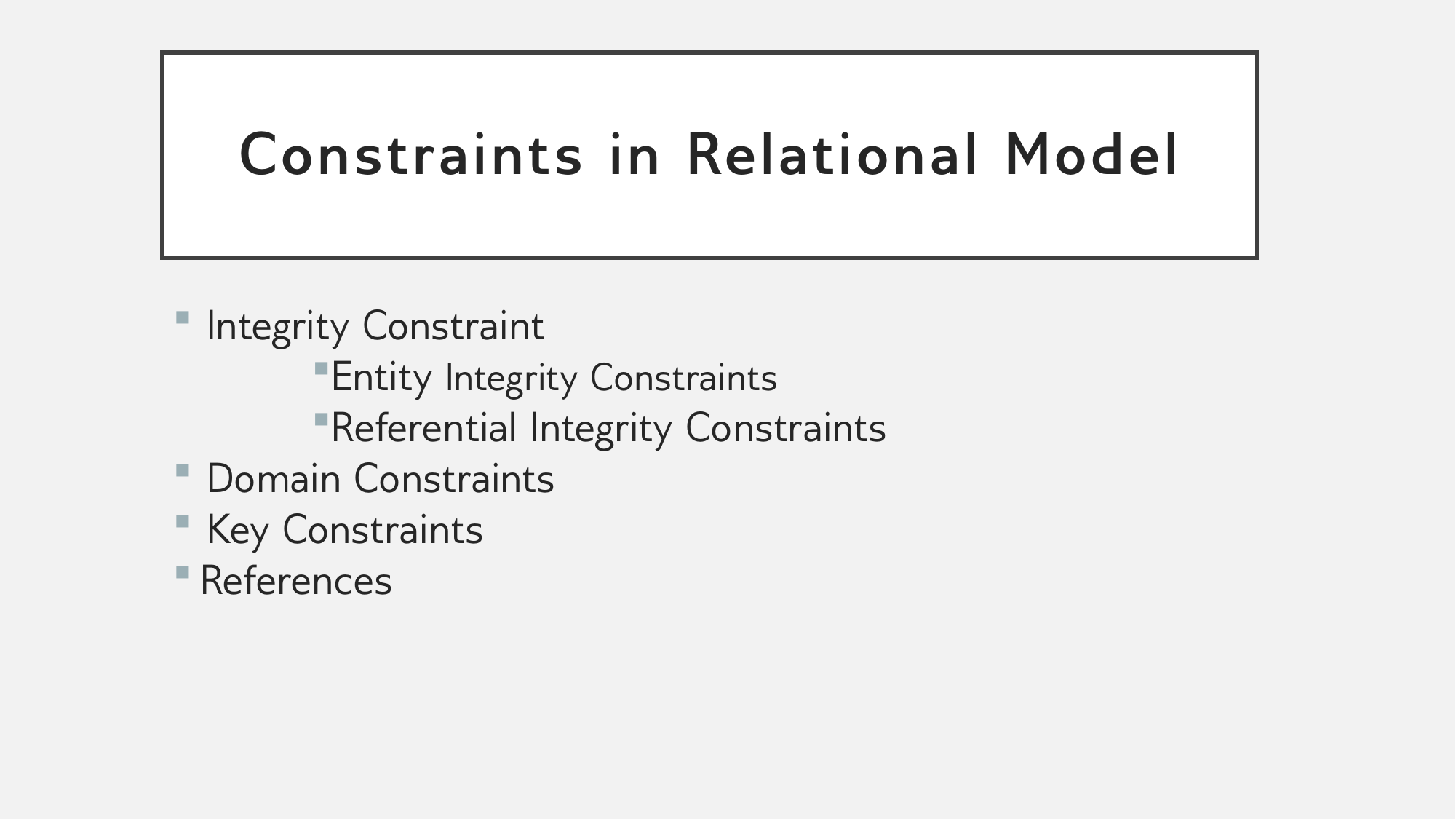

Constraints in Relational Model
Integrity Constraint
Entity Integrity Constraints
Referential Integrity Constraints
Domain Constraints
Key Constraints
References